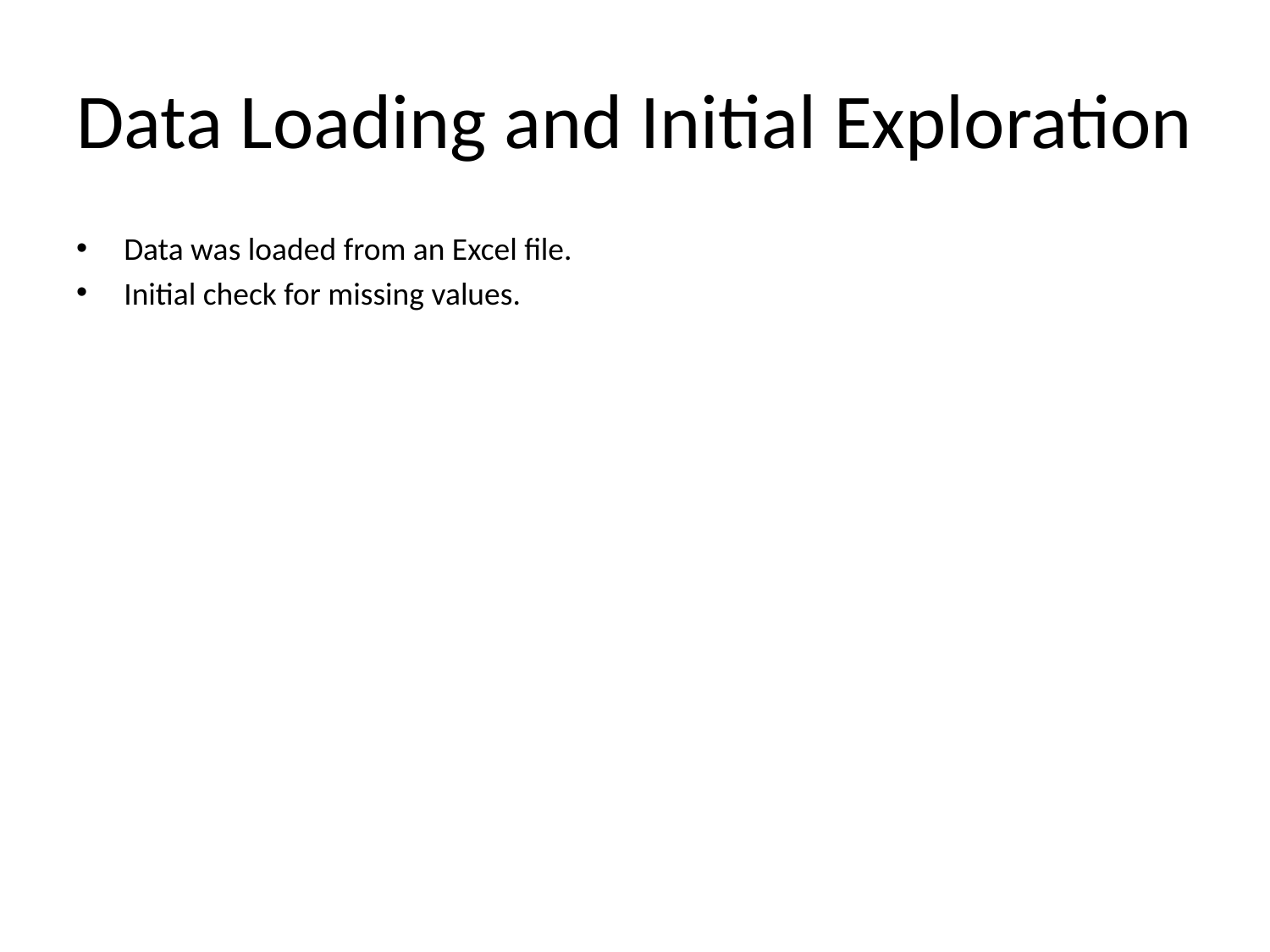

# Data Loading and Initial Exploration
Data was loaded from an Excel file.
Initial check for missing values.